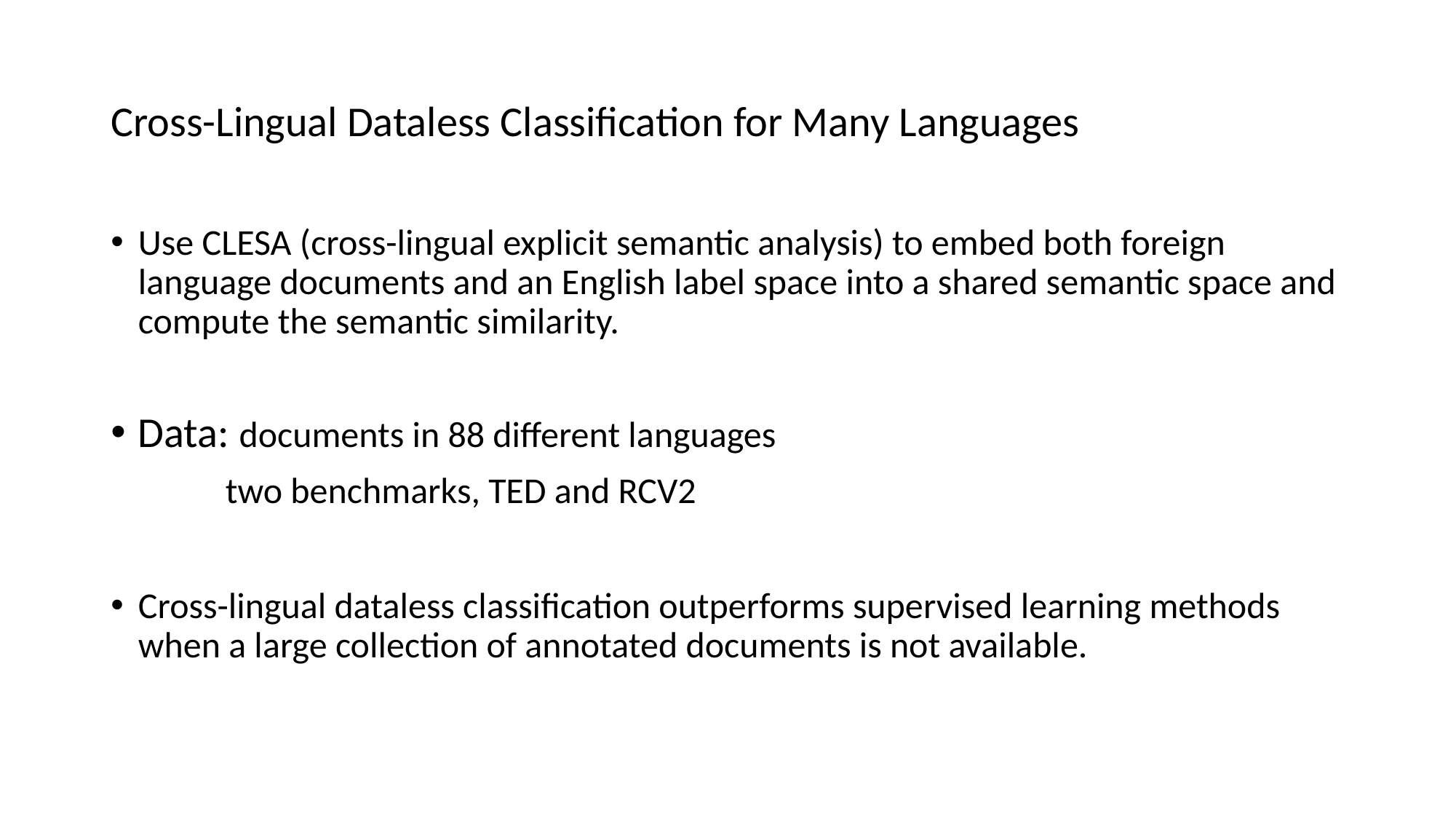

# Cross-Lingual Dataless Classification for Many Languages
Use CLESA (cross-lingual explicit semantic analysis) to embed both foreign language documents and an English label space into a shared semantic space and compute the semantic similarity.

Data: documents in 88 different languages
              two benchmarks, TED and RCV2

Cross-lingual dataless classification outperforms supervised learning methods when a large collection of annotated documents is not available.